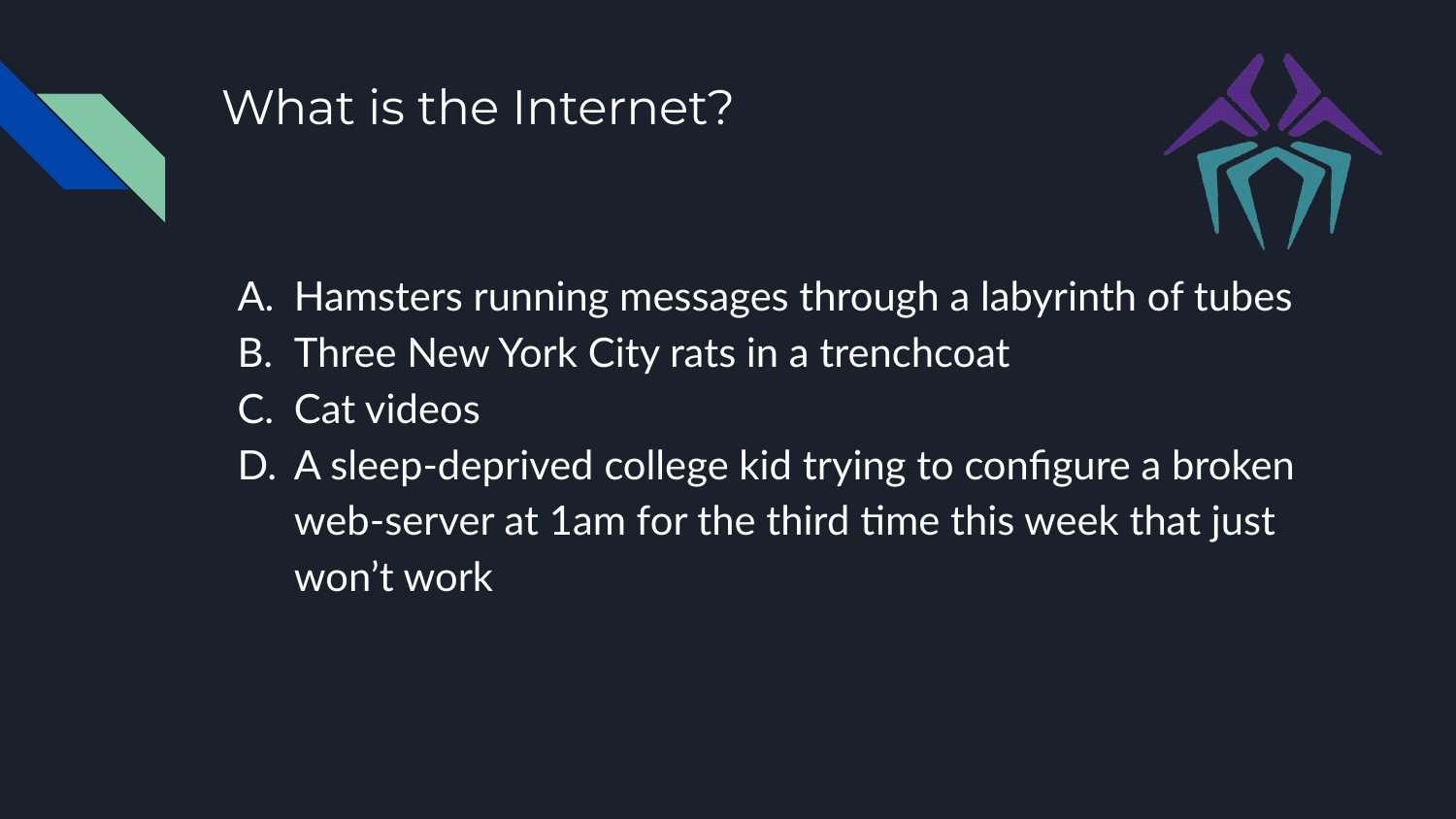

# What is the Internet?
Hamsters running messages through a labyrinth of tubes
Three New York City rats in a trenchcoat
Cat videos
A sleep-deprived college kid trying to configure a broken web-server at 1am for the third time this week that just won’t work